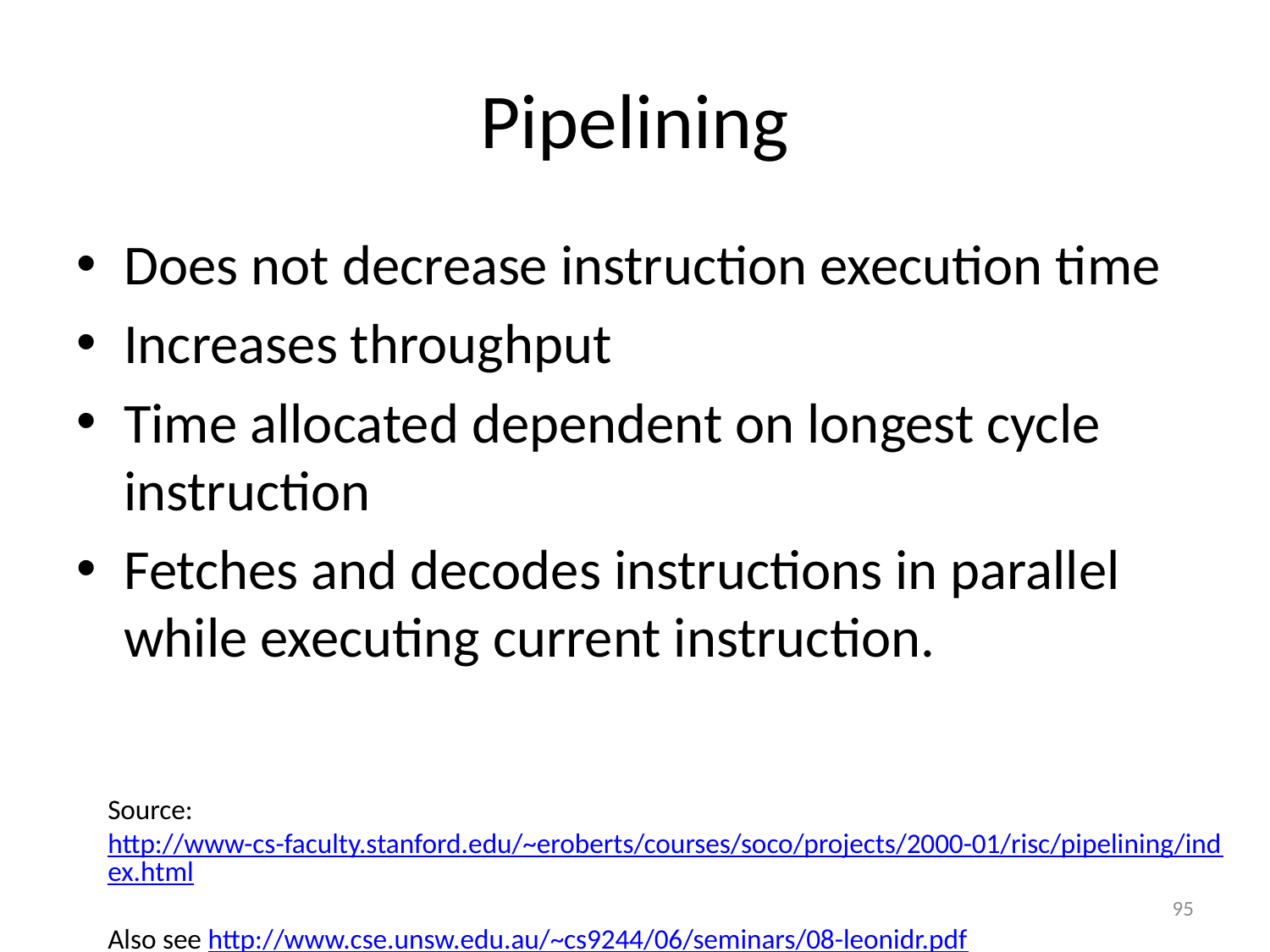

# Pipelining
Does not decrease instruction execution time
Increases throughput
Time allocated dependent on longest cycle instruction
Fetches and decodes instructions in parallel while executing current instruction.
Source: http://www-cs-faculty.stanford.edu/~eroberts/courses/soco/projects/2000-01/risc/pipelining/index.html

Also see http://www.cse.unsw.edu.au/~cs9244/06/seminars/08-leonidr.pdf
95